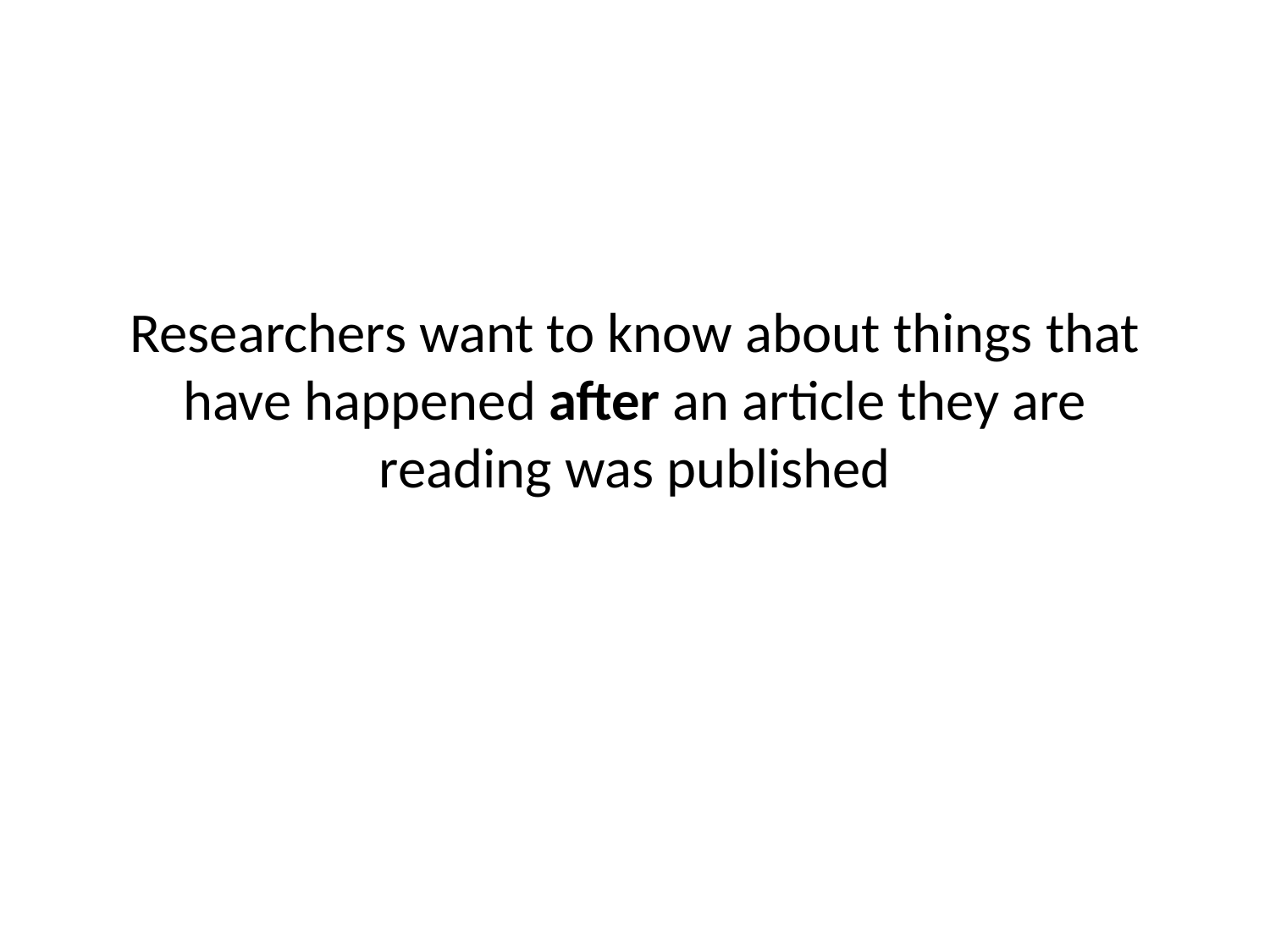

# Researchers want to know about things that have happened after an article they are reading was published